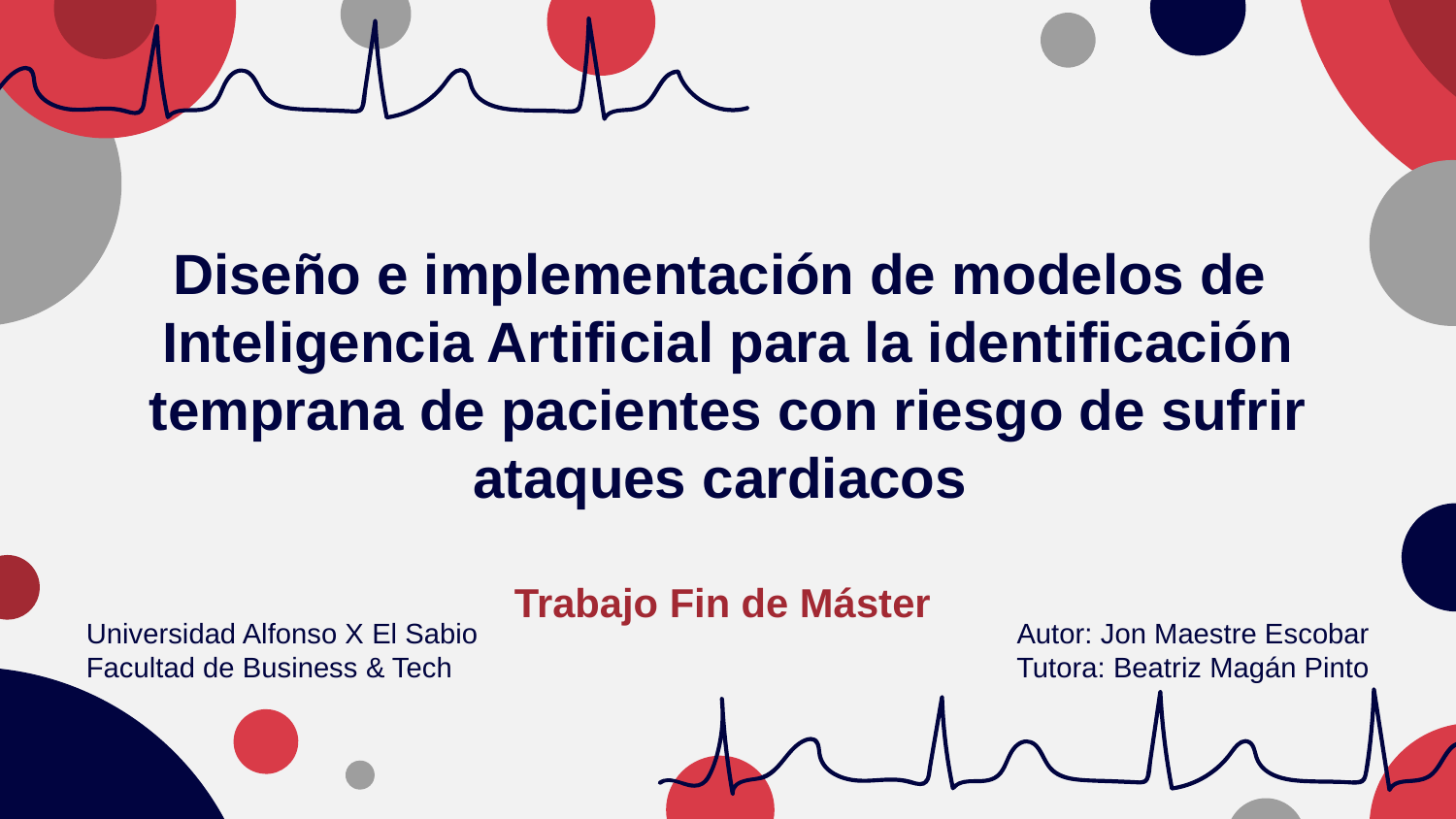

# Diseño e implementación de modelos de Inteligencia Artificial para la identificación temprana de pacientes con riesgo de sufrir ataques cardiacos Trabajo Fin de Máster
Universidad Alfonso X El Sabio
Facultad de Business & Tech
Autor: Jon Maestre Escobar
Tutora: Beatriz Magán Pinto